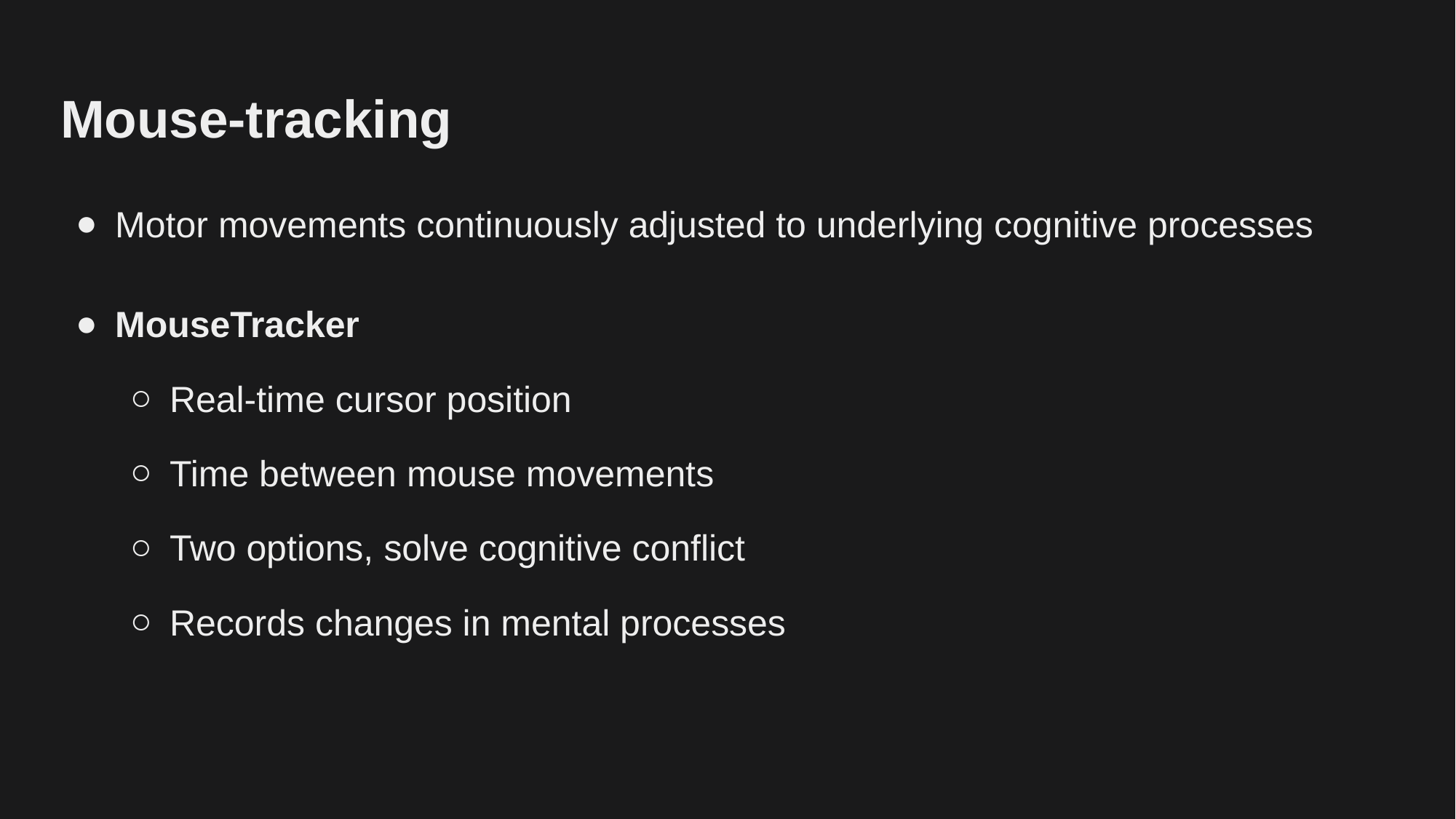

# Mouse-tracking
Motor movements continuously adjusted to underlying cognitive processes

MouseTracker
Real-time cursor position
Time between mouse movements
Two options, solve cognitive conflict
Records changes in mental processes